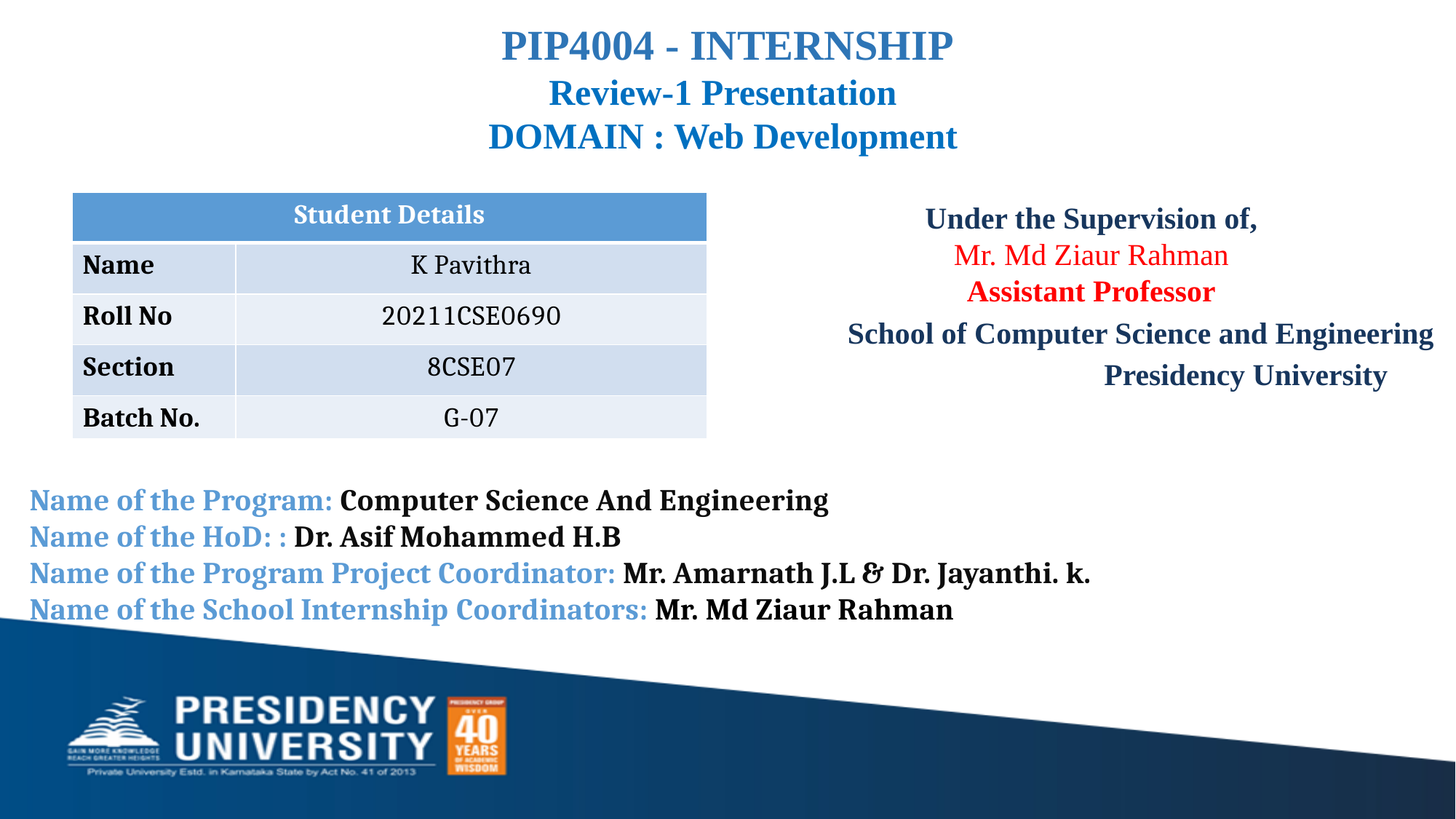

PIP4004 - INTERNSHIP
Review-1 Presentation
DOMAIN : Web Development
| Student Details |  |
| --- | --- |
| Name | K Pavithra |
| Roll No | 20211CSE0690 |
| Section | 8CSE07 |
| Batch No. | G-07 |
Under the Supervision of,
Mr. Md Ziaur Rahman
Assistant Professor
  	School of Computer Science and Engineering
			     Presidency University

Name of the Program: Computer Science And Engineering
Name of the HoD: : Dr. Asif Mohammed H.B
Name of the Program Project Coordinator: Mr. Amarnath J.L & Dr. Jayanthi. k.
Name of the School Internship Coordinators: Mr. Md Ziaur Rahman